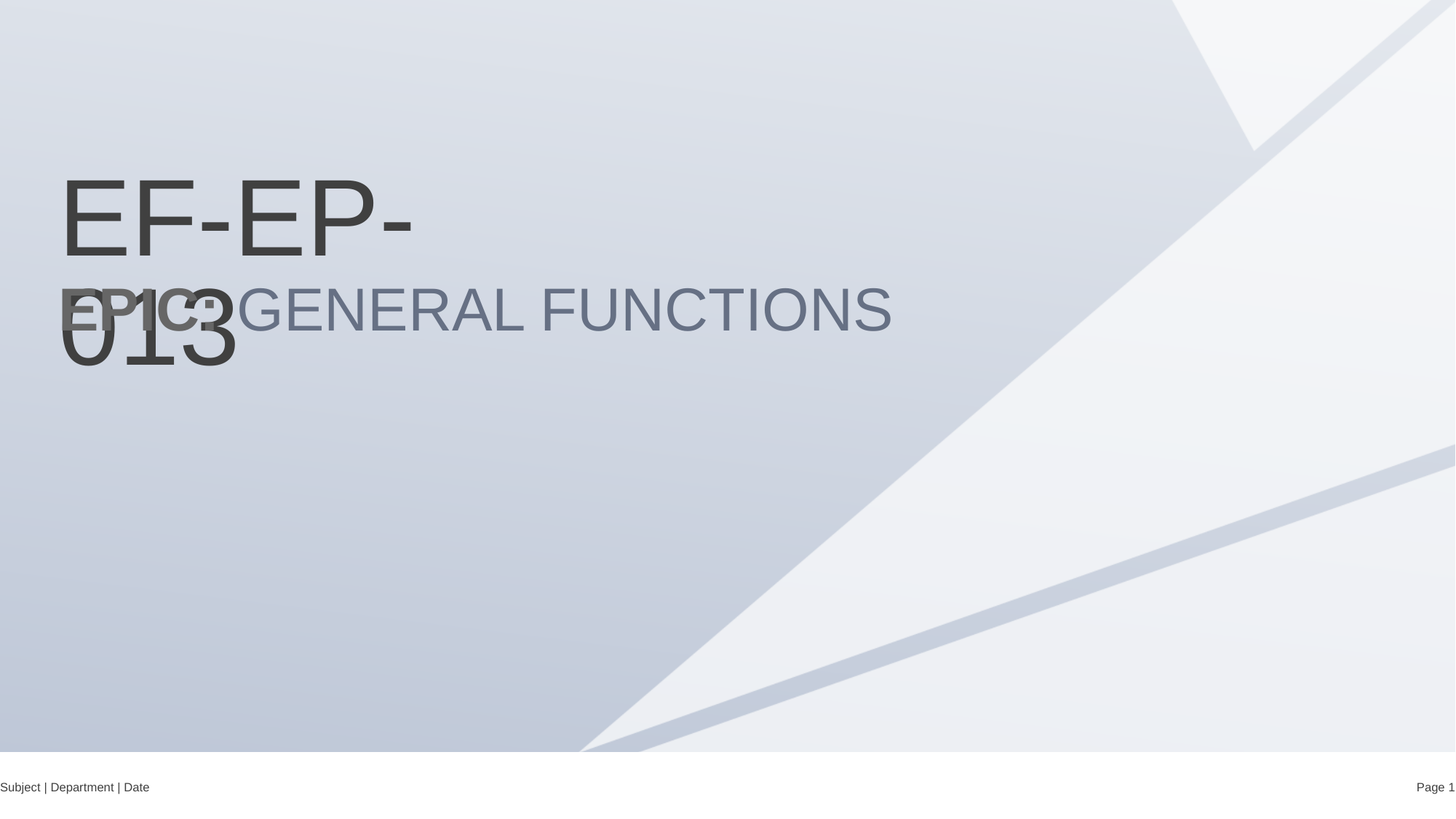

EF-EP-013

EPIC: General functions
Subject | Department | Date
Page 1